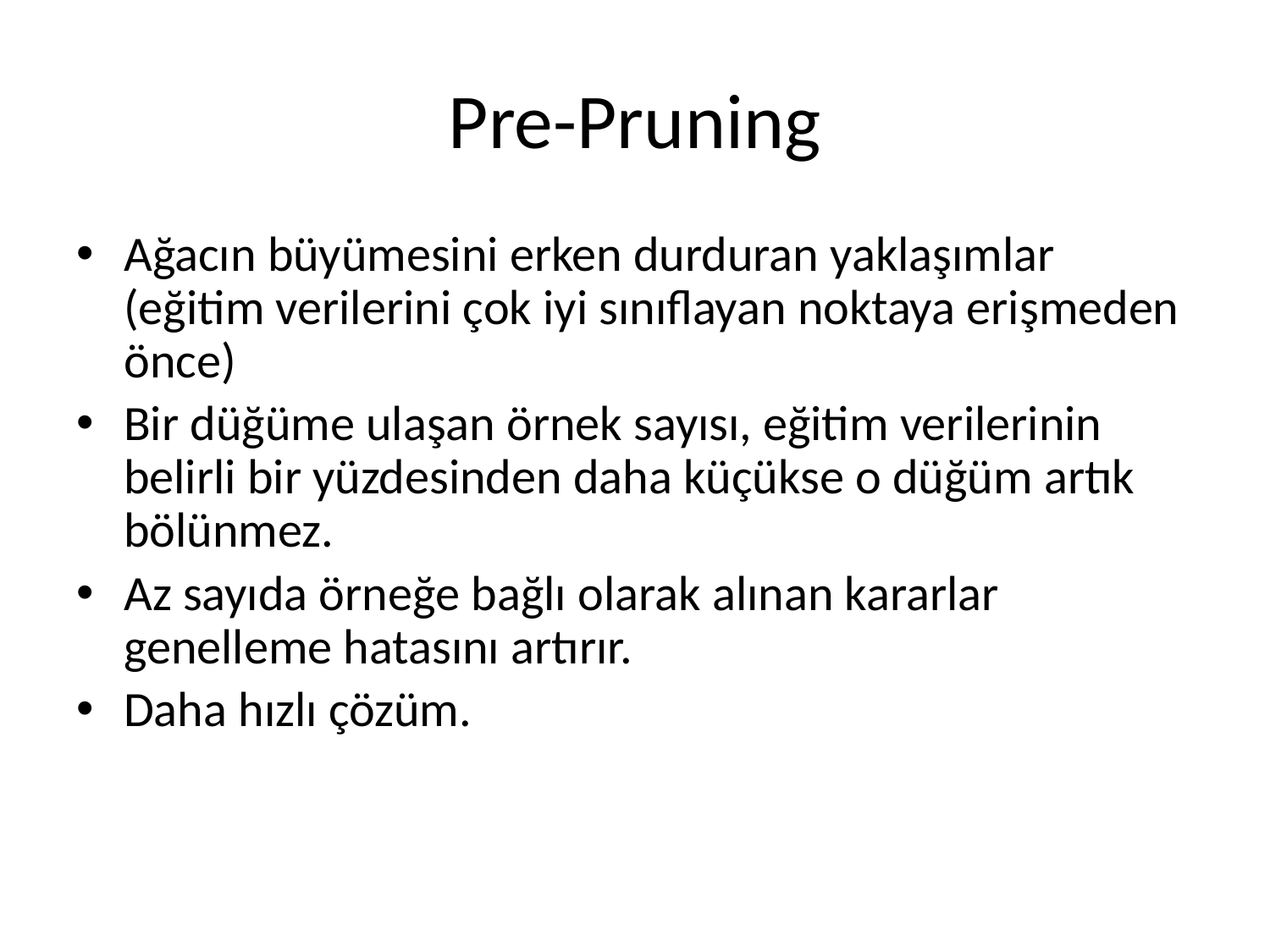

# Pre-Pruning
Ağacın büyümesini erken durduran yaklaşımlar (eğitim verilerini çok iyi sınıflayan noktaya erişmeden önce)
Bir düğüme ulaşan örnek sayısı, eğitim verilerinin belirli bir yüzdesinden daha küçükse o düğüm artık bölünmez.
Az sayıda örneğe bağlı olarak alınan kararlar genelleme hatasını artırır.
Daha hızlı çözüm.